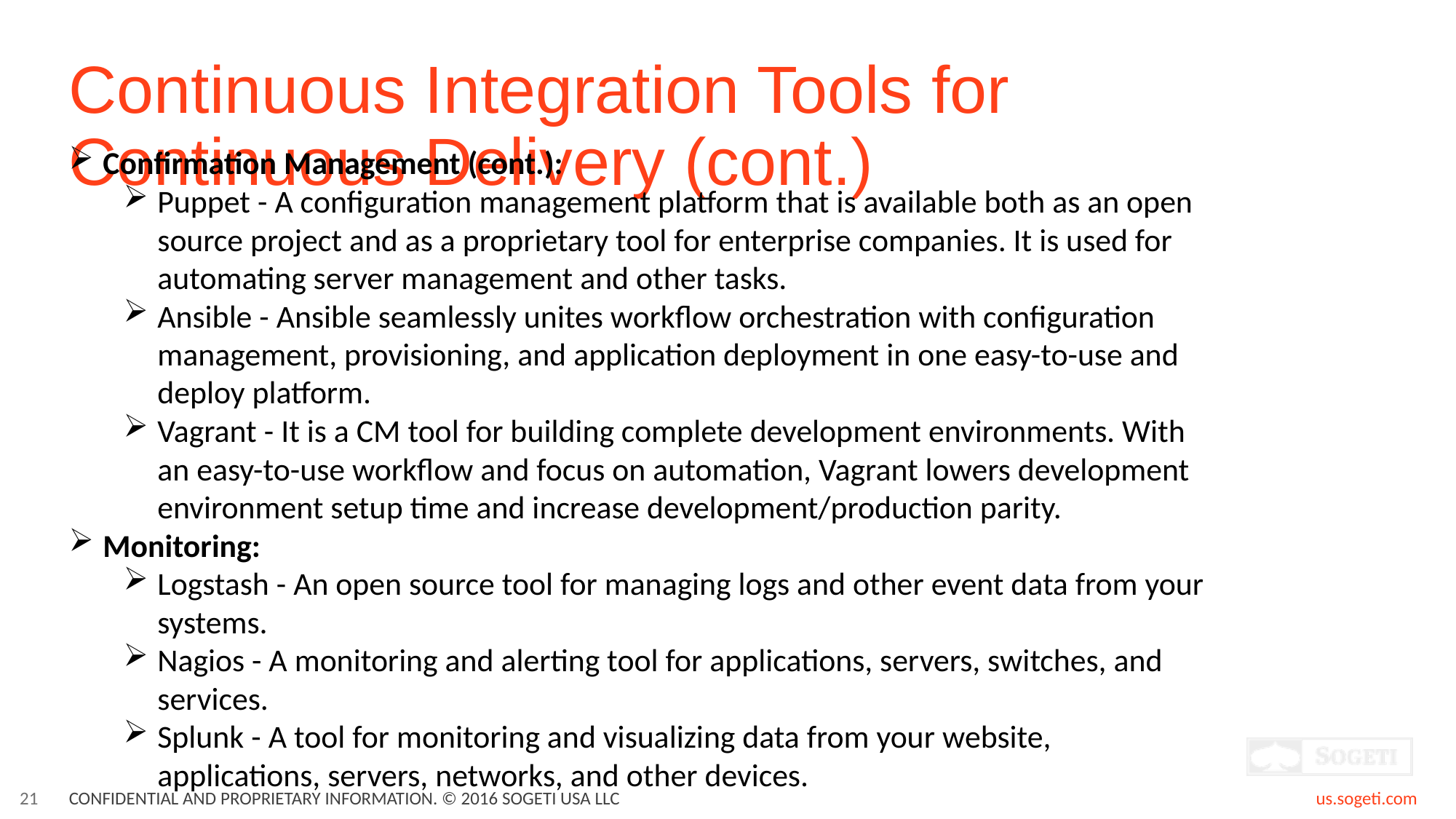

# Continuous Integration Tools for Continuous Delivery (cont.)
Confirmation Management (cont.):
Puppet - A configuration management platform that is available both as an open source project and as a proprietary tool for enterprise companies. It is used for automating server management and other tasks.
Ansible - Ansible seamlessly unites workflow orchestration with configuration management, provisioning, and application deployment in one easy-to-use and deploy platform.
Vagrant - It is a CM tool for building complete development environments. With an easy-to-use workflow and focus on automation, Vagrant lowers development environment setup time and increase development/production parity.
Monitoring:
Logstash - An open source tool for managing logs and other event data from your systems.
Nagios - A monitoring and alerting tool for applications, servers, switches, and services.
Splunk - A tool for monitoring and visualizing data from your website, applications, servers, networks, and other devices.

21
CONFIDENTIAL AND PROPRIETARY INFORMATION. © 2016 SOGETI USA LLC